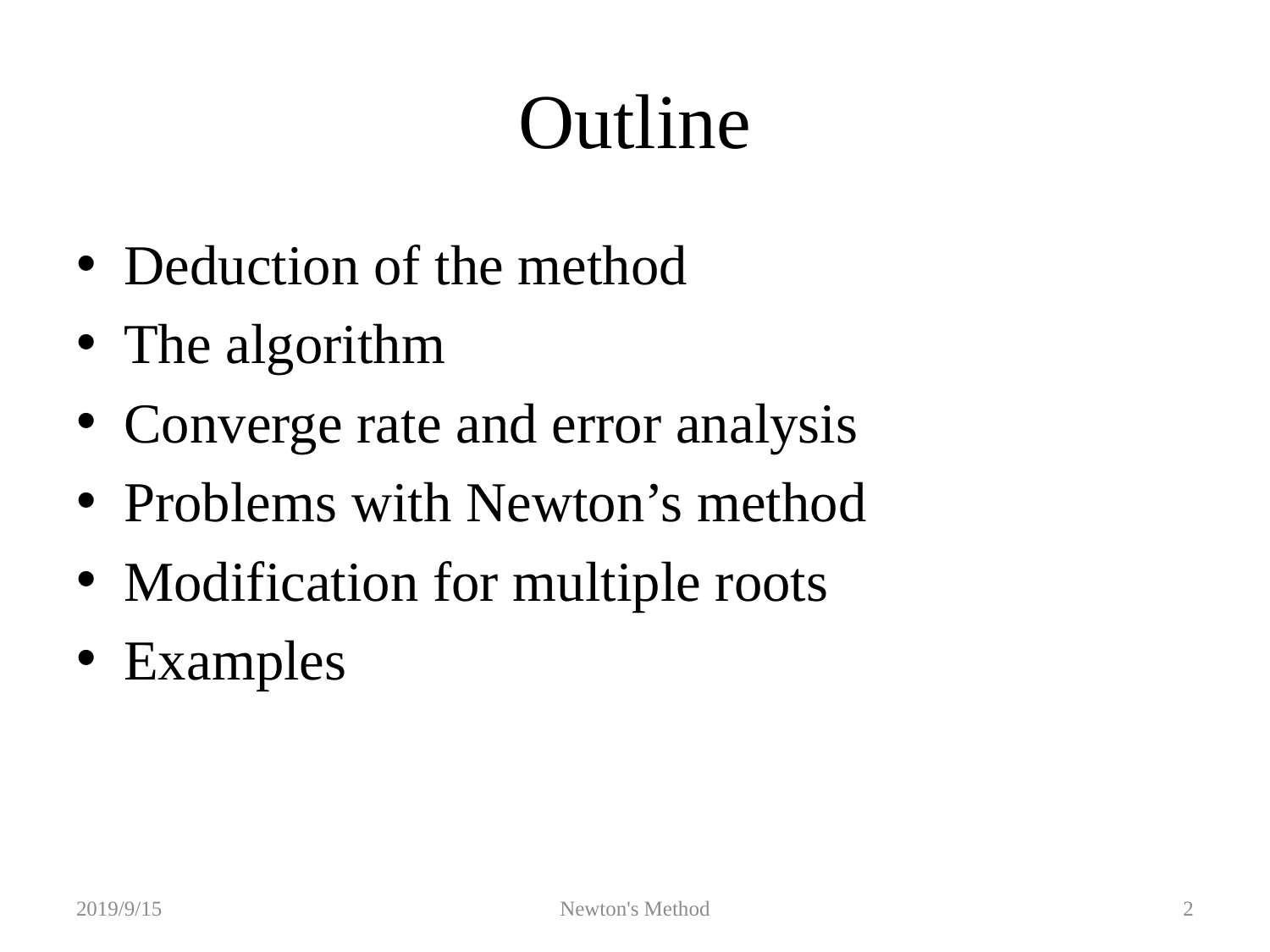

# Outline
Deduction of the method
The algorithm
Converge rate and error analysis
Problems with Newton’s method
Modification for multiple roots
Examples
2019/9/15
Newton's Method
2